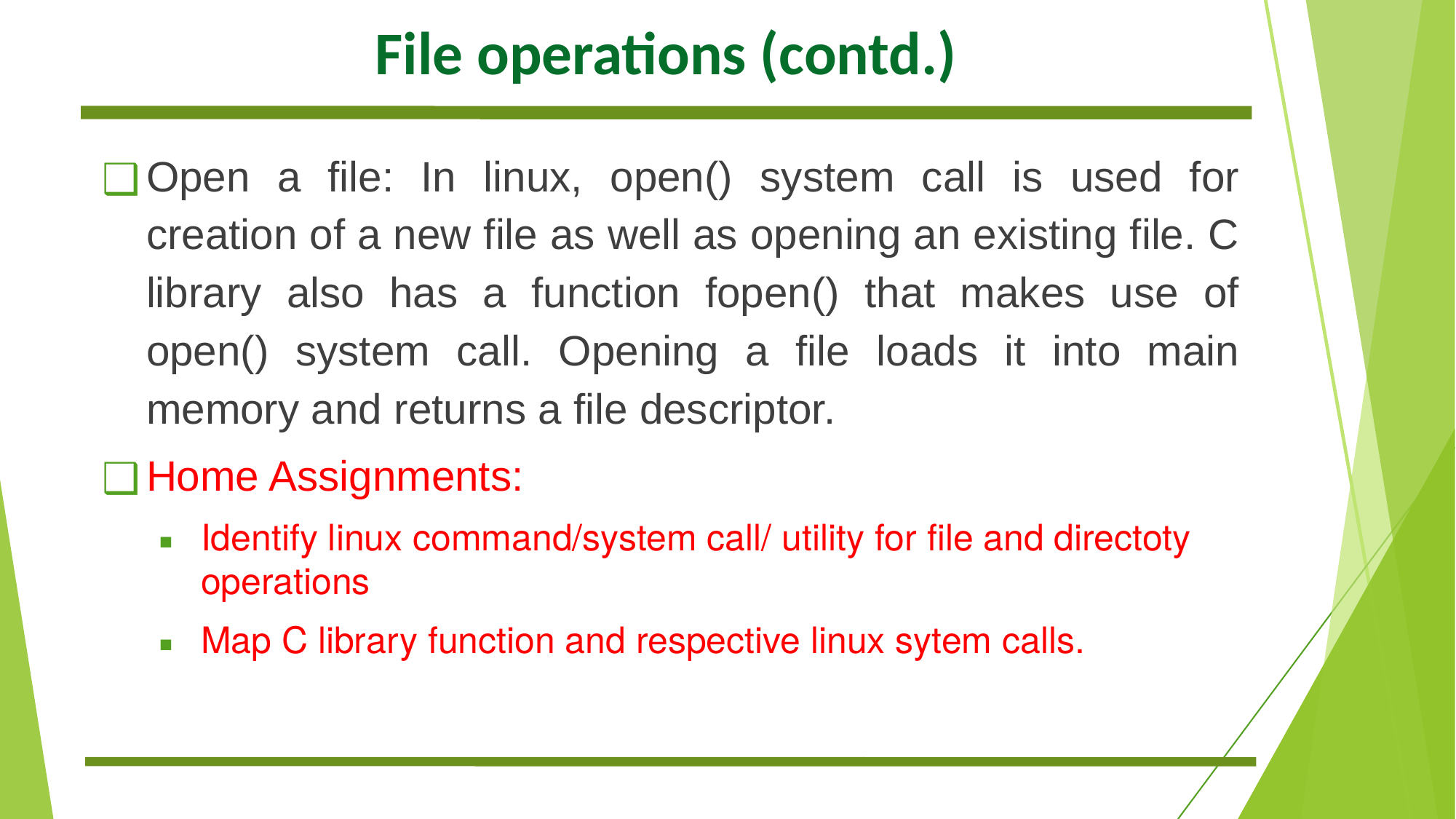

# File operations (contd.)
Open a file: In linux, open() system call is used for creation of a new file as well as opening an existing file. C library also has a function fopen() that makes use of open() system call. Opening a file loads it into main memory and returns a file descriptor.
Home Assignments:
Identify linux command/system call/ utility for file and directoty operations
Map C library function and respective linux sytem calls.